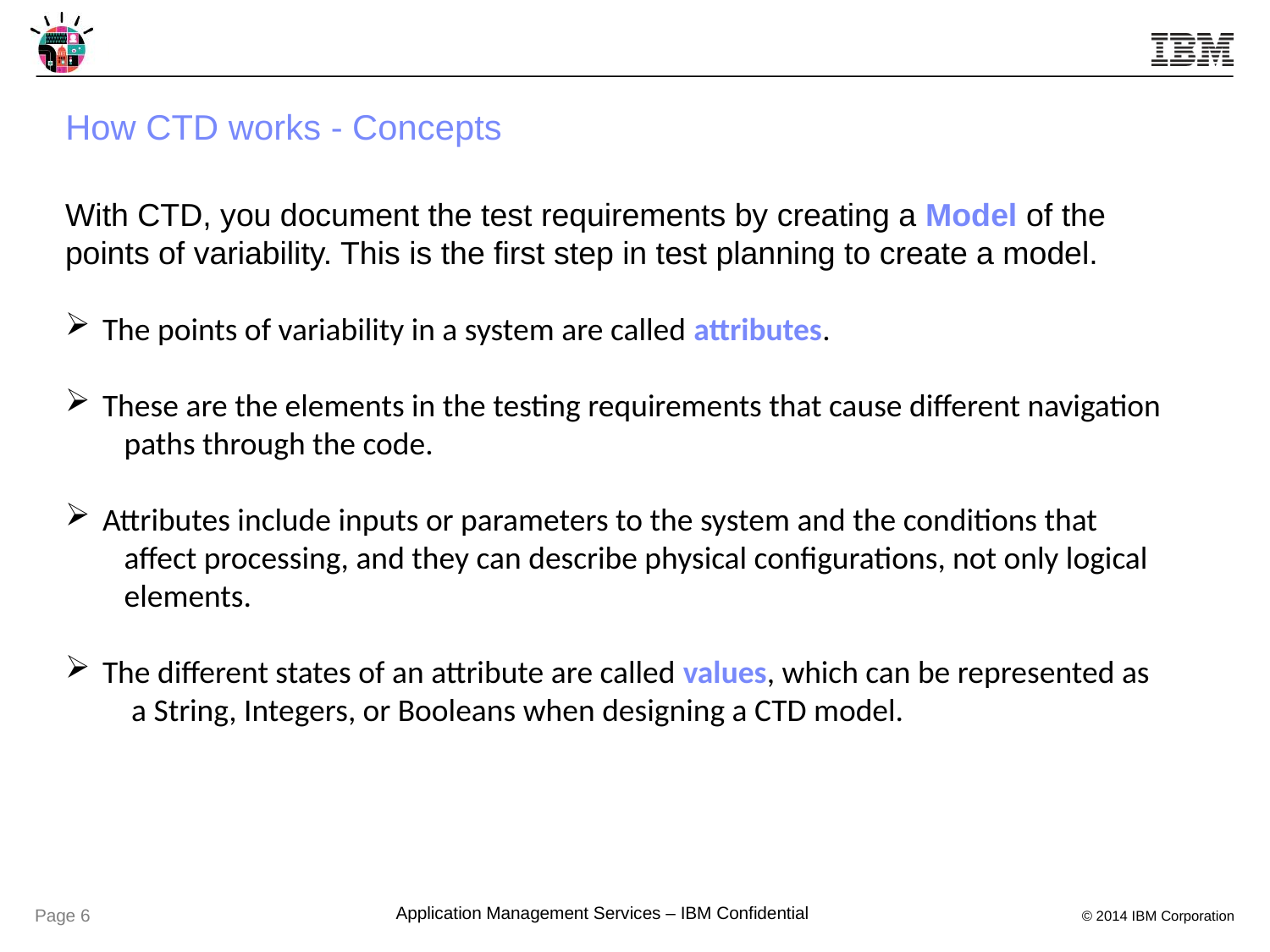

How CTD works - Concepts
With CTD, you document the test requirements by creating a Model of the points of variability. This is the first step in test planning to create a model.

 The points of variability in a system are called attributes.

 These are the elements in the testing requirements that cause different navigation
    paths through the code.

 Attributes include inputs or parameters to the system and the conditions that
    affect processing, and they can describe physical configurations, not only logical
    elements.
 The different states of an attribute are called values, which can be represented as
     a String, Integers, or Booleans when designing a CTD model.